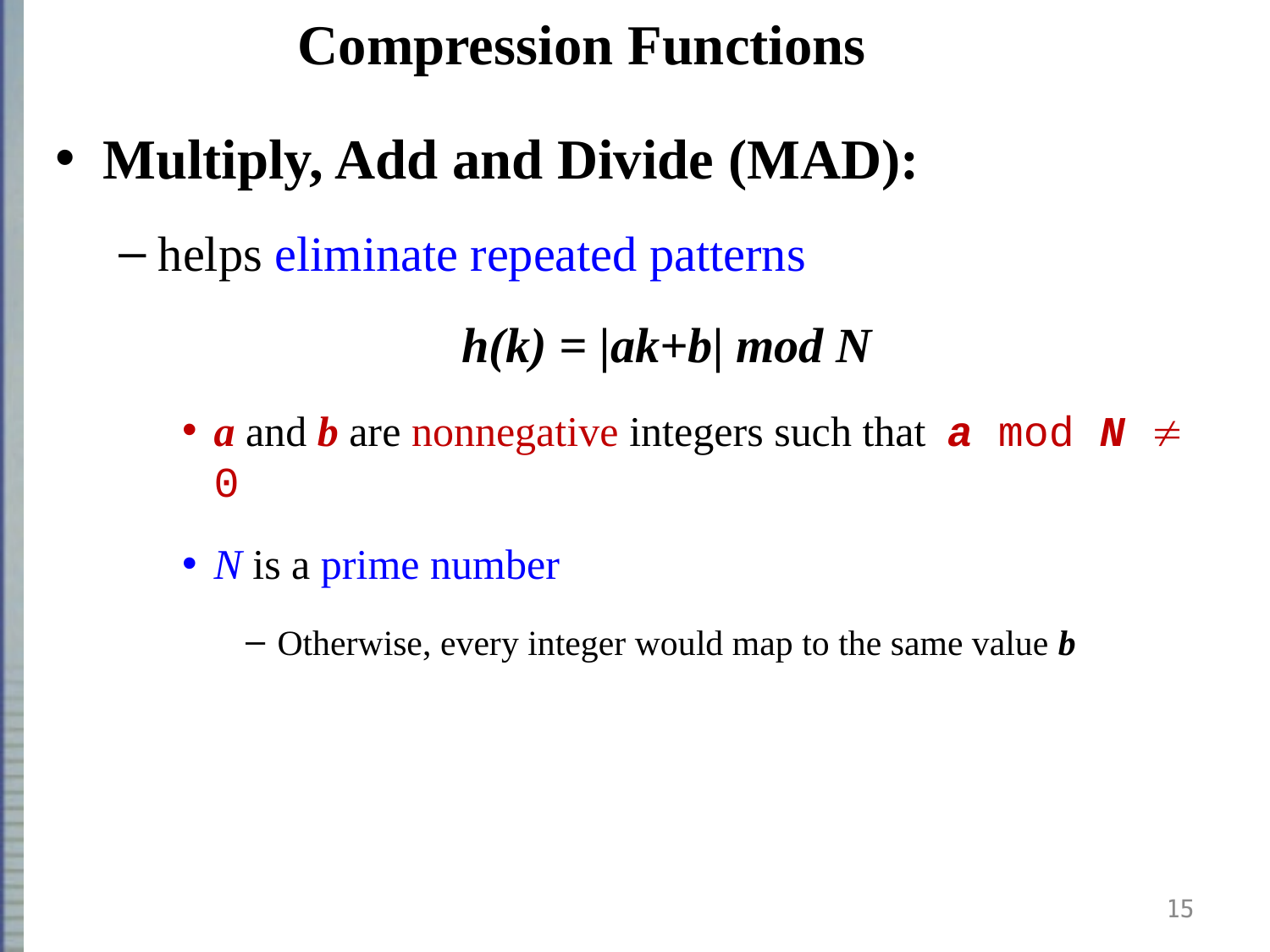

# Compression Functions
Multiply, Add and Divide (MAD):
helps eliminate repeated patterns
h(k) = |ak+b| mod N
a and b are nonnegative integers such that  a mod N ≠ 0
N is a prime number
Otherwise, every integer would map to the same value b
15